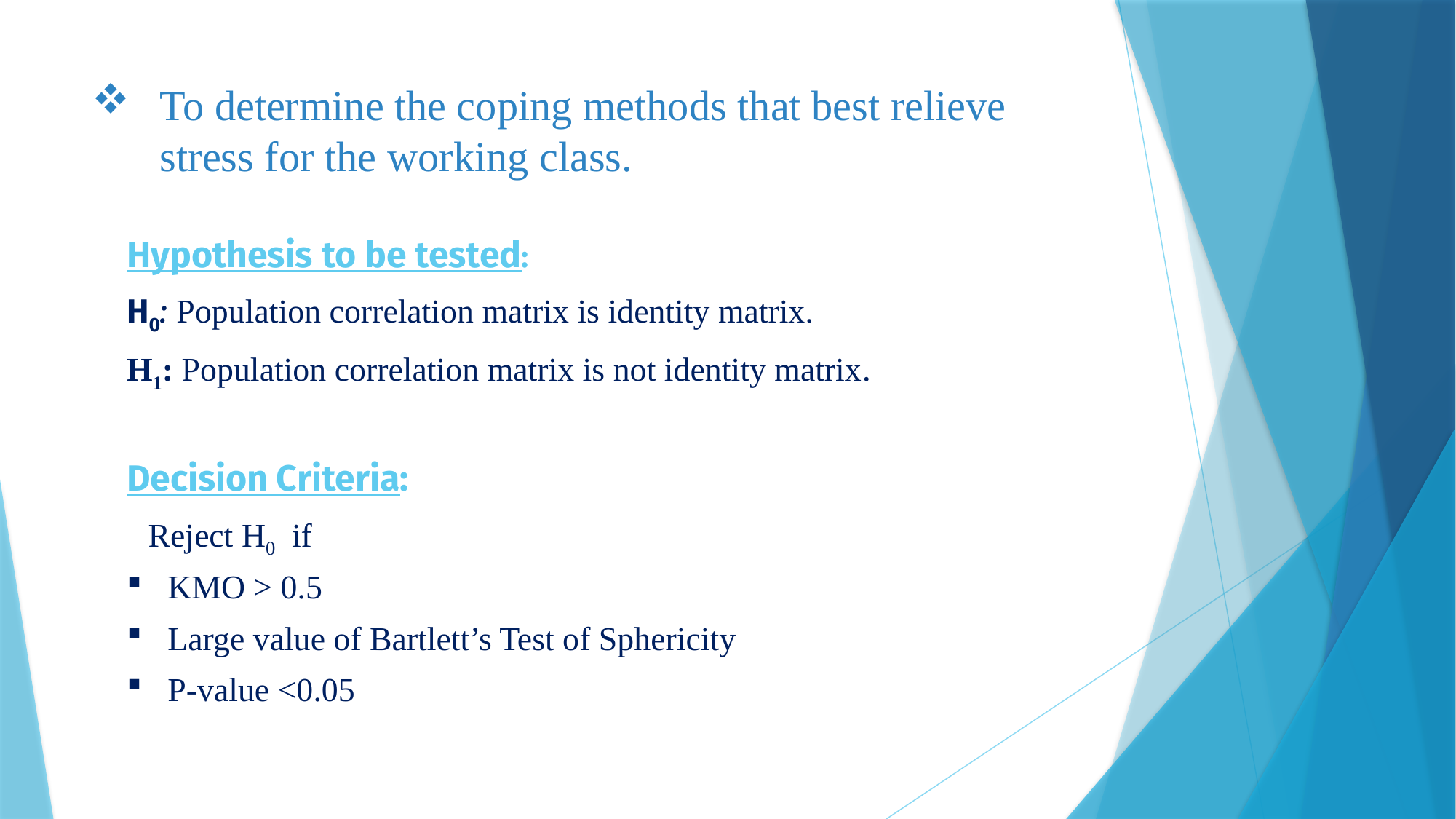

# To determine the coping methods that best relieve stress for the working class.
Hypothesis to be tested:
H0: Population correlation matrix is identity matrix.
H1: Population correlation matrix is not identity matrix.

Decision Criteria:
   Reject H0  if
KMO > 0.5
Large value of Bartlett’s Test of Sphericity
P-value <0.05